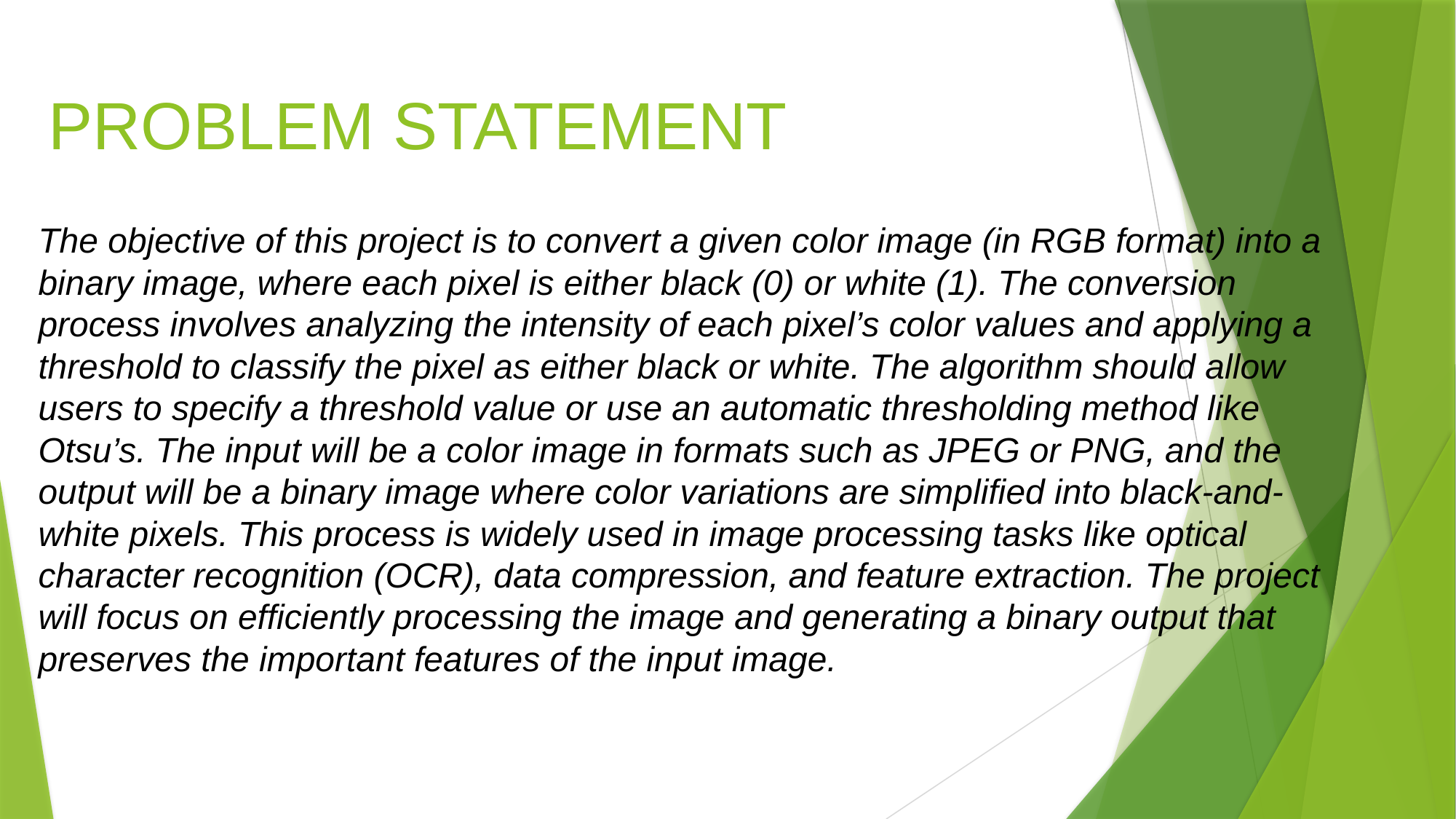

# PROBLEM STATEMENT
The objective of this project is to convert a given color image (in RGB format) into a binary image, where each pixel is either black (0) or white (1). The conversion process involves analyzing the intensity of each pixel’s color values and applying a threshold to classify the pixel as either black or white. The algorithm should allow users to specify a threshold value or use an automatic thresholding method like Otsu’s. The input will be a color image in formats such as JPEG or PNG, and the output will be a binary image where color variations are simplified into black-and-white pixels. This process is widely used in image processing tasks like optical character recognition (OCR), data compression, and feature extraction. The project will focus on efficiently processing the image and generating a binary output that preserves the important features of the input image.